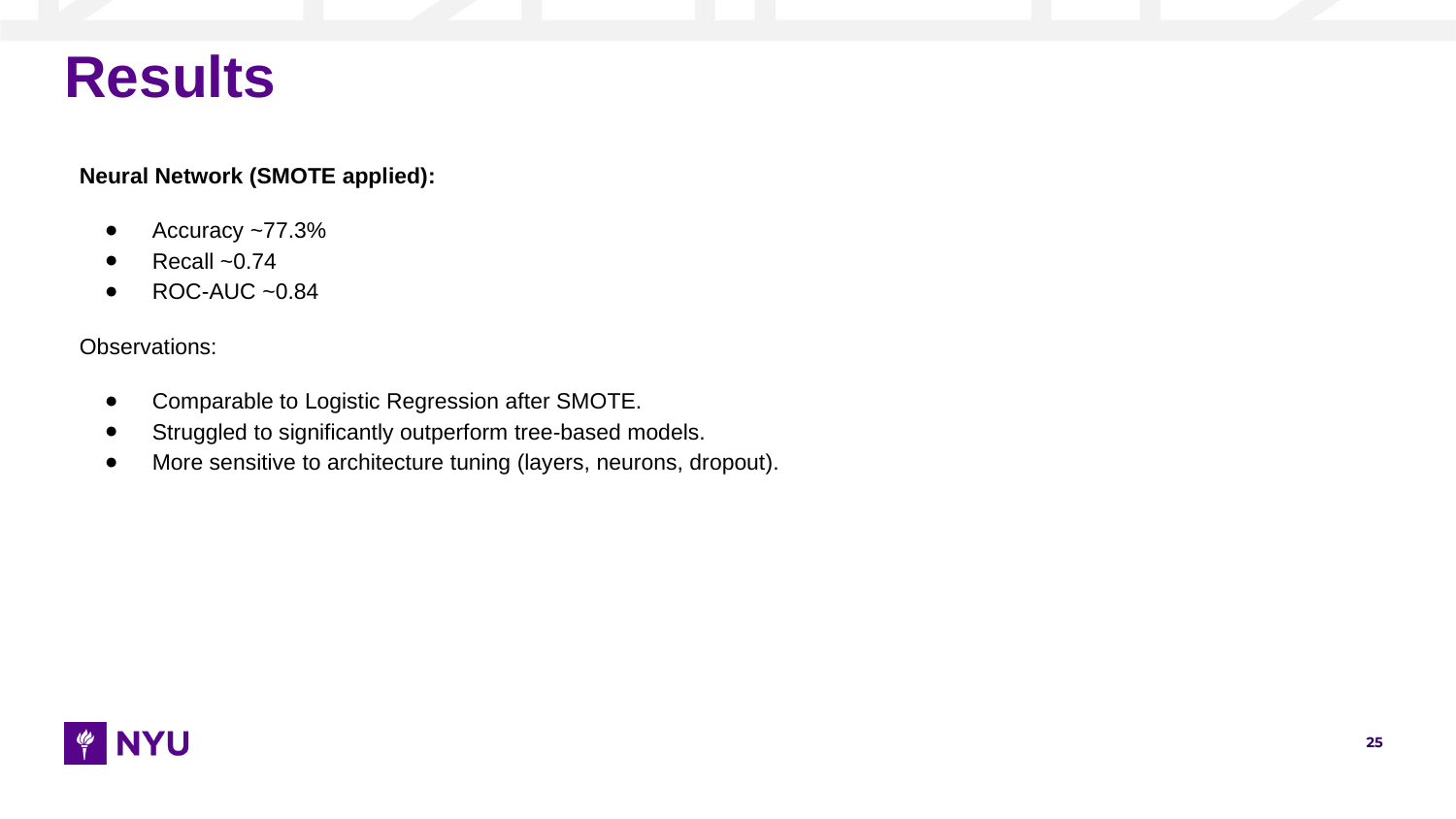

# Results
Neural Network (SMOTE applied):
Accuracy ~77.3%
Recall ~0.74
ROC-AUC ~0.84
Observations:
Comparable to Logistic Regression after SMOTE.
Struggled to significantly outperform tree-based models.
More sensitive to architecture tuning (layers, neurons, dropout).